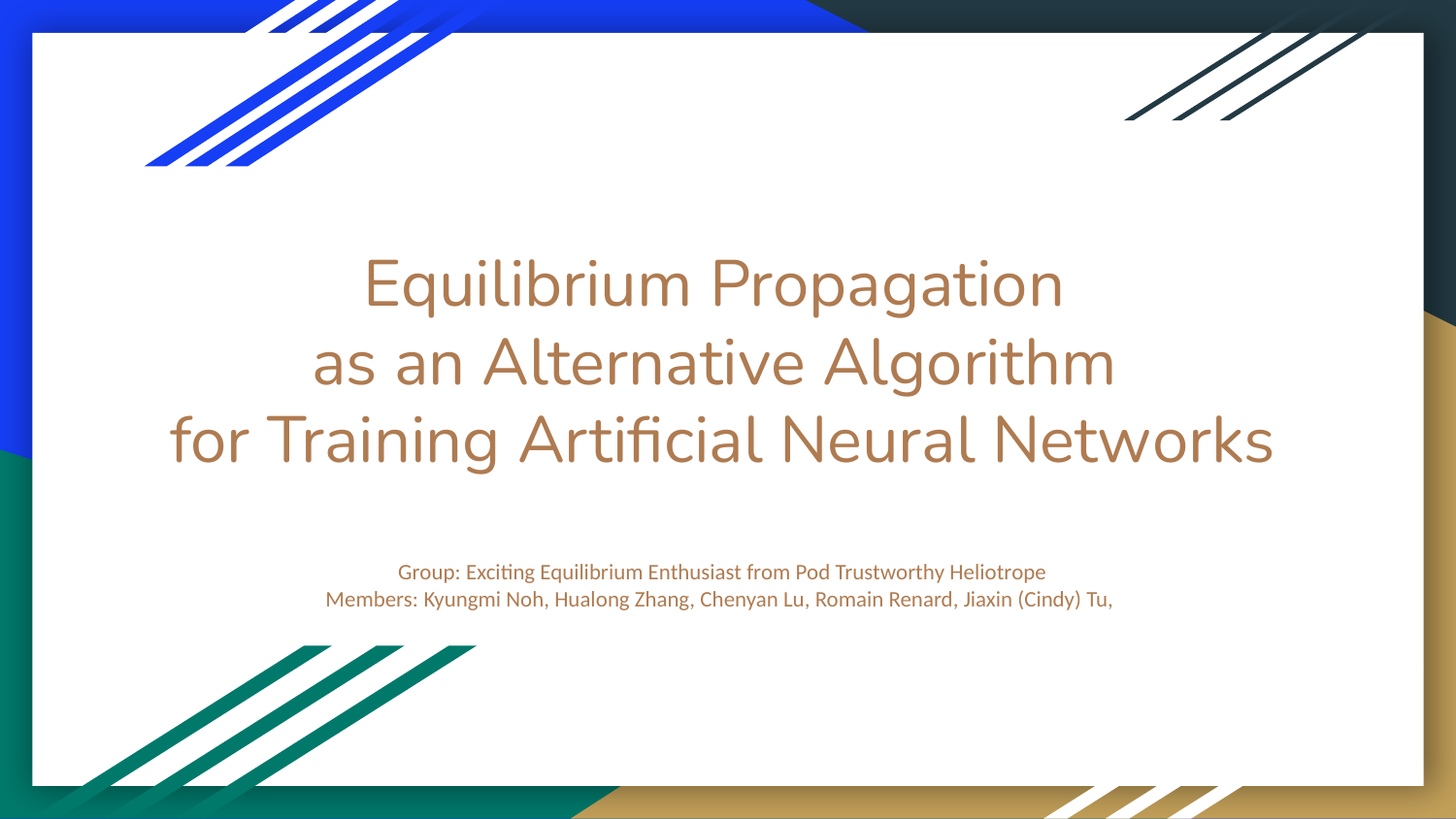

# Equilibrium Propagation
as an Alternative Algorithm
for Training Artificial Neural Networks
Group: Exciting Equilibrium Enthusiast from Pod Trustworthy Heliotrope
Members: Kyungmi Noh, Hualong Zhang, Chenyan Lu, Romain Renard, Jiaxin (Cindy) Tu,